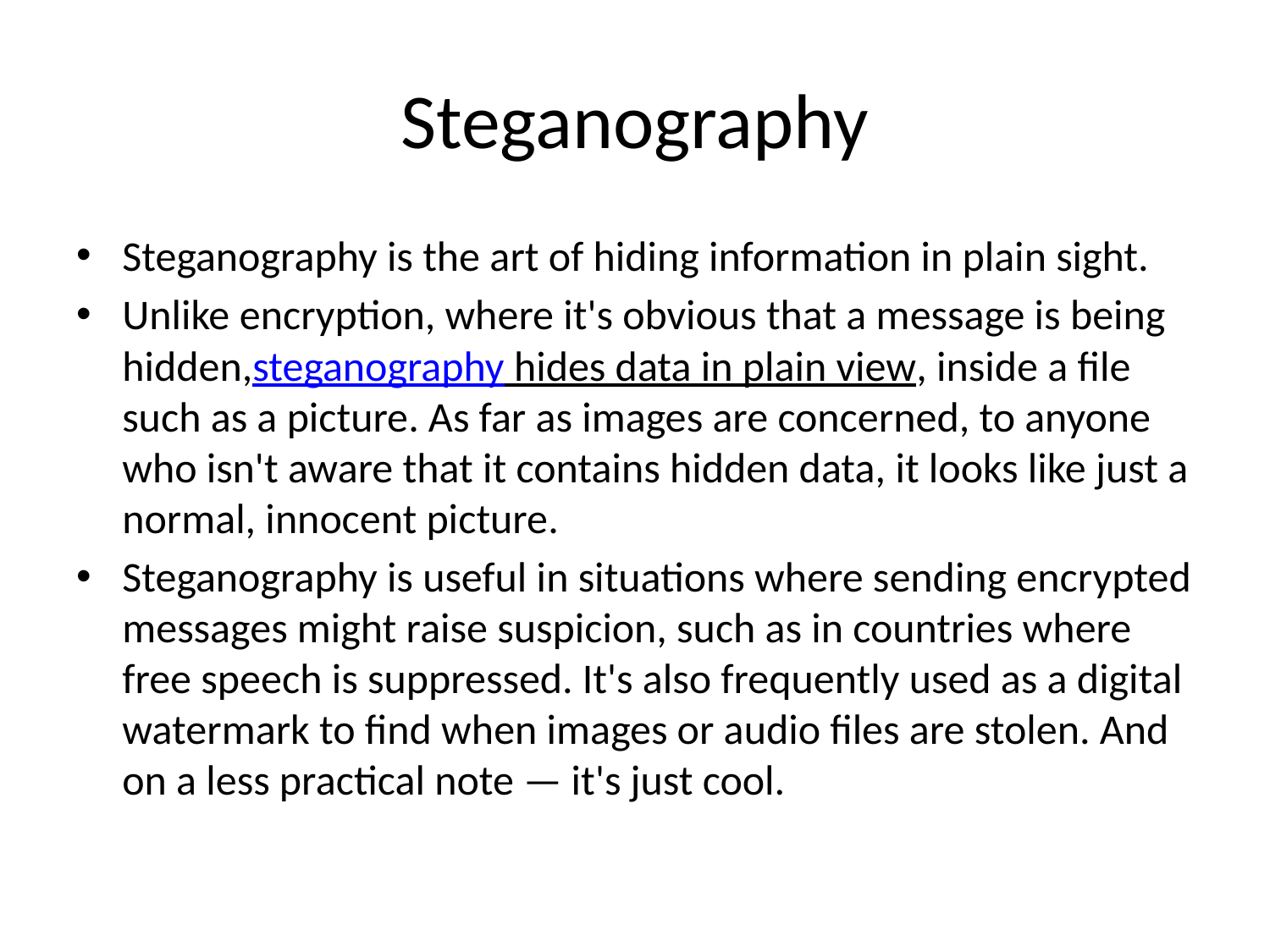

# Steganography
Steganography is the art of hiding information in plain sight.
Unlike encryption, where it's obvious that a message is being hidden,steganography hides data in plain view, inside a file such as a picture. As far as images are concerned, to anyone who isn't aware that it contains hidden data, it looks like just a normal, innocent picture.
Steganography is useful in situations where sending encrypted messages might raise suspicion, such as in countries where free speech is suppressed. It's also frequently used as a digital watermark to find when images or audio files are stolen. And on a less practical note — it's just cool.